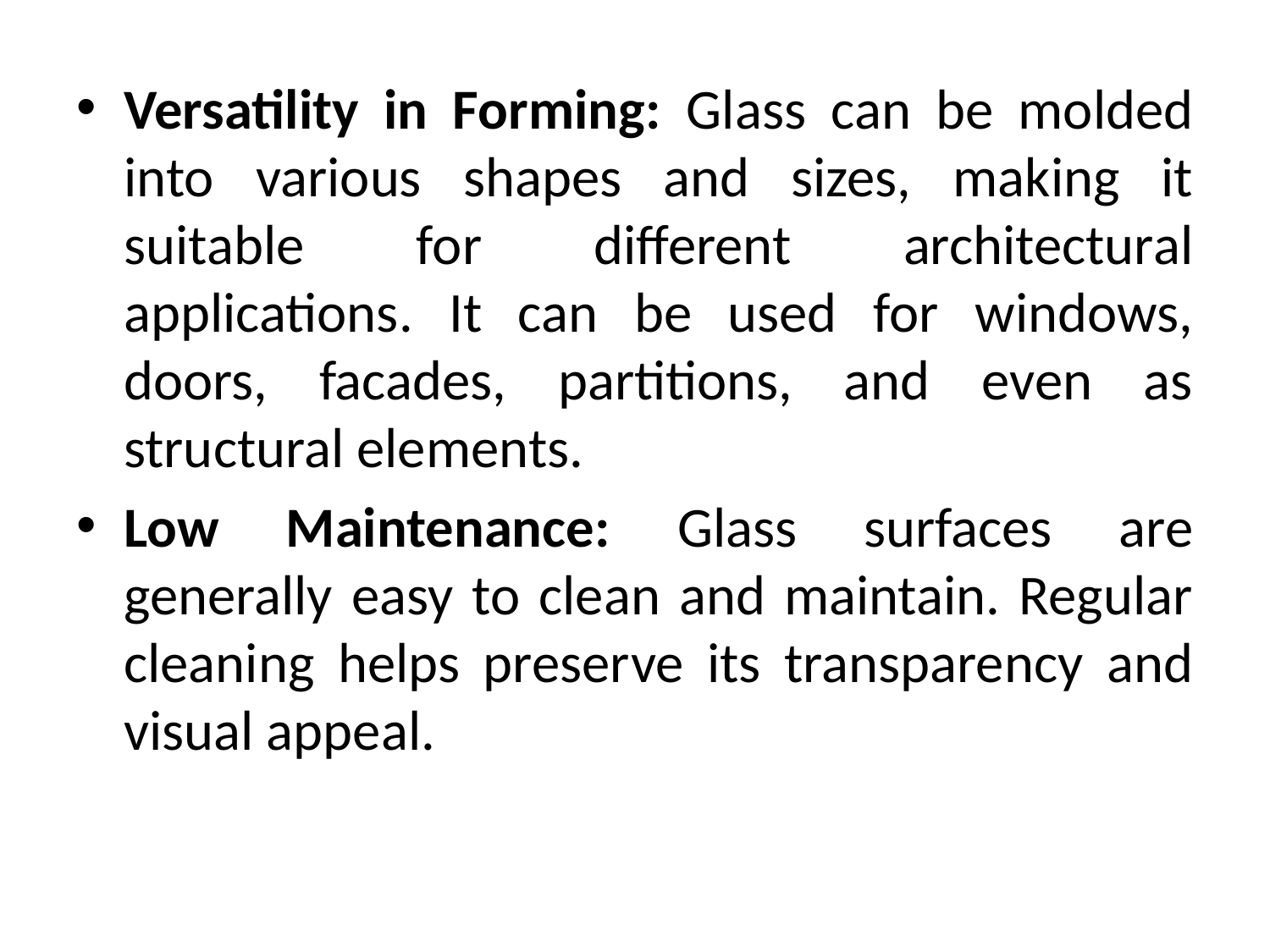

Versatility in Forming: Glass can be molded into various shapes and sizes, making it suitable for different architectural applications. It can be used for windows, doors, facades, partitions, and even as structural elements.
Low Maintenance: Glass surfaces are generally easy to clean and maintain. Regular cleaning helps preserve its transparency and visual appeal.